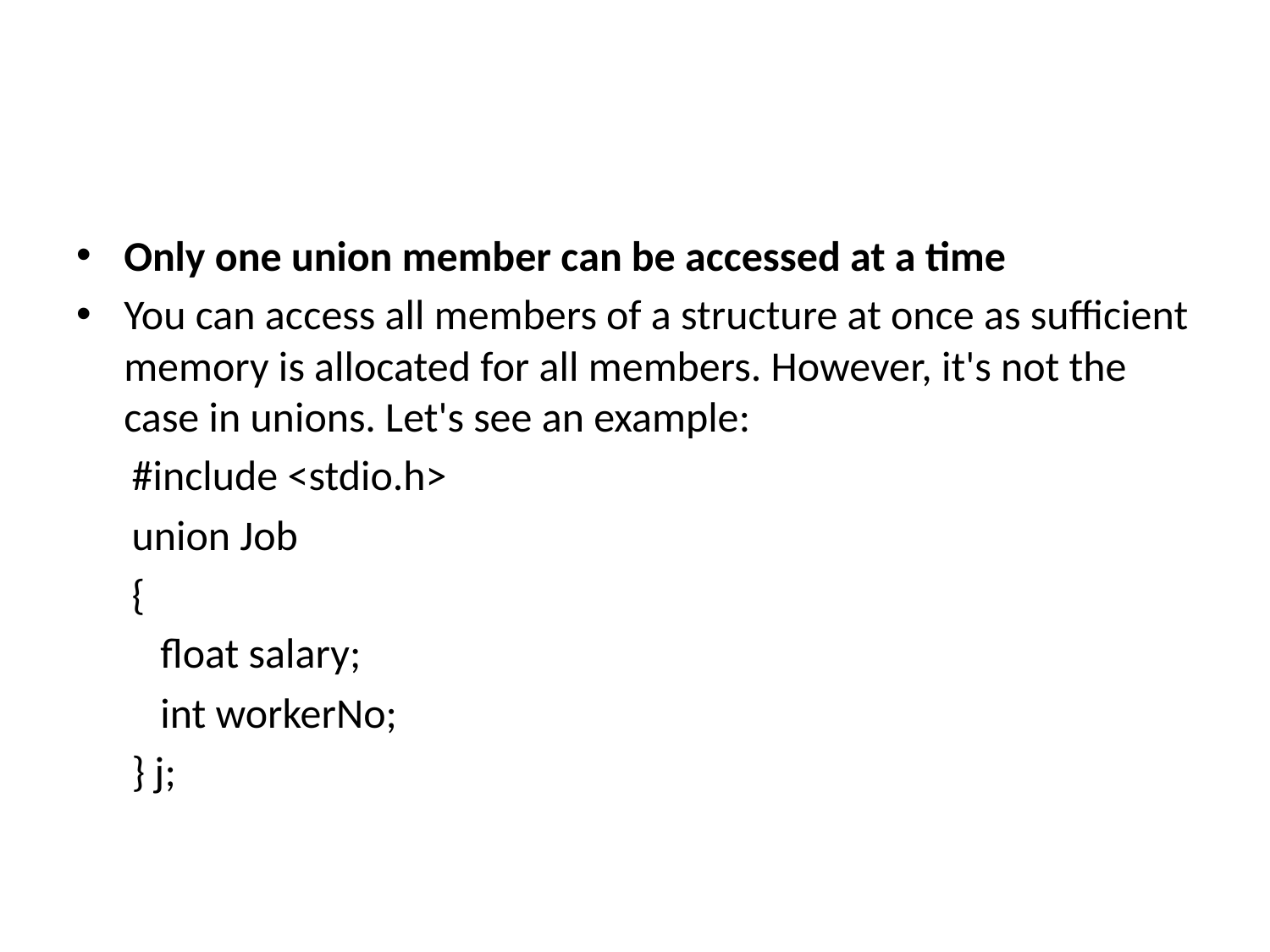

#
Only one union member can be accessed at a time
You can access all members of a structure at once as sufficient memory is allocated for all members. However, it's not the case in unions. Let's see an example:
#include <stdio.h>
union Job
{
   float salary;
   int workerNo;
} j;